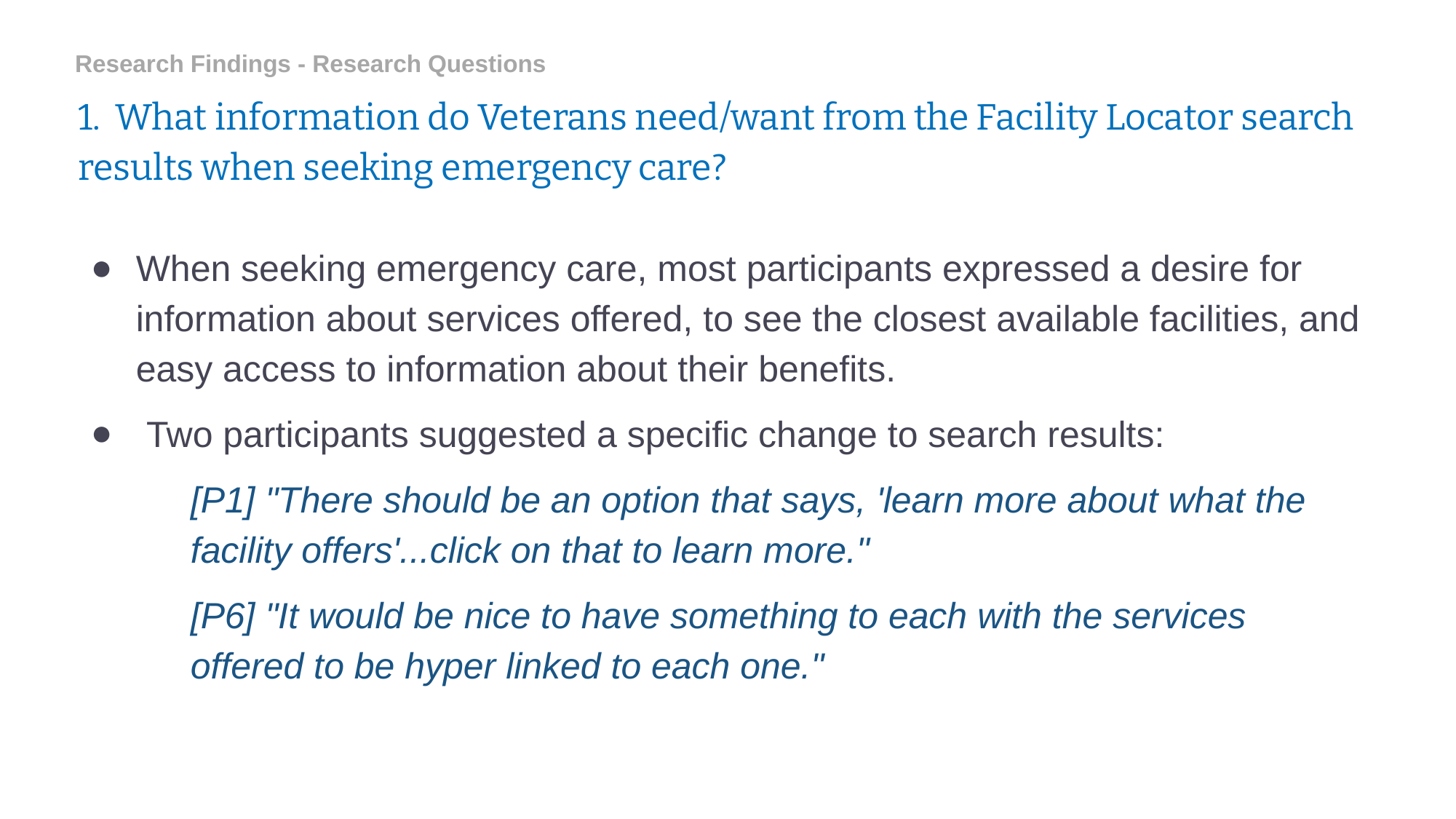

Research Findings - Research Questions
# 1.  What information do Veterans need/want from the Facility Locator search results when seeking emergency care?
When seeking emergency care, most participants expressed a desire for information about services offered, to see the closest available facilities, and easy access to information about their benefits.
 Two participants suggested a specific change to search results:
[P1] "There should be an option that says, 'learn more about what the facility offers'...click on that to learn more."
[P6] "It would be nice to have something to each with the services offered to be hyper linked to each one."